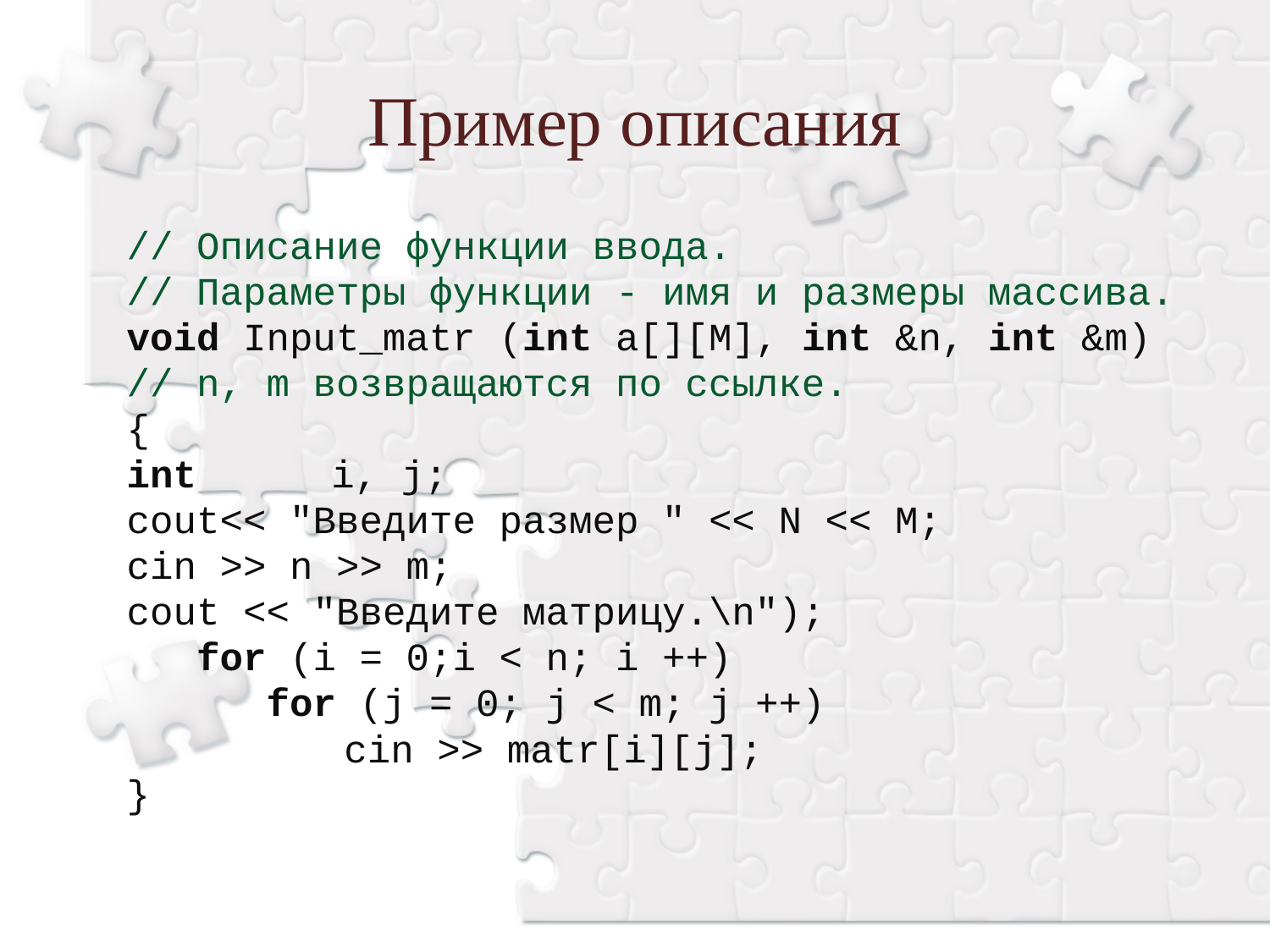

Пример описания
// Описание функции ввода.
// Параметры функции - имя и размеры массива.
void Input_matr (int a[][M], int &n, int &m)
// n, m возвращаются по ссылке.
{
int 	i, j;
cout<< "Введите размер " << N << M;
cin >> n >> m;
cout << "Введите матрицу.\n");
   for (i = 0;i < n; i ++)
      for (j = 0; j < m; j ++)
	      cin >> matr[i][j];
}